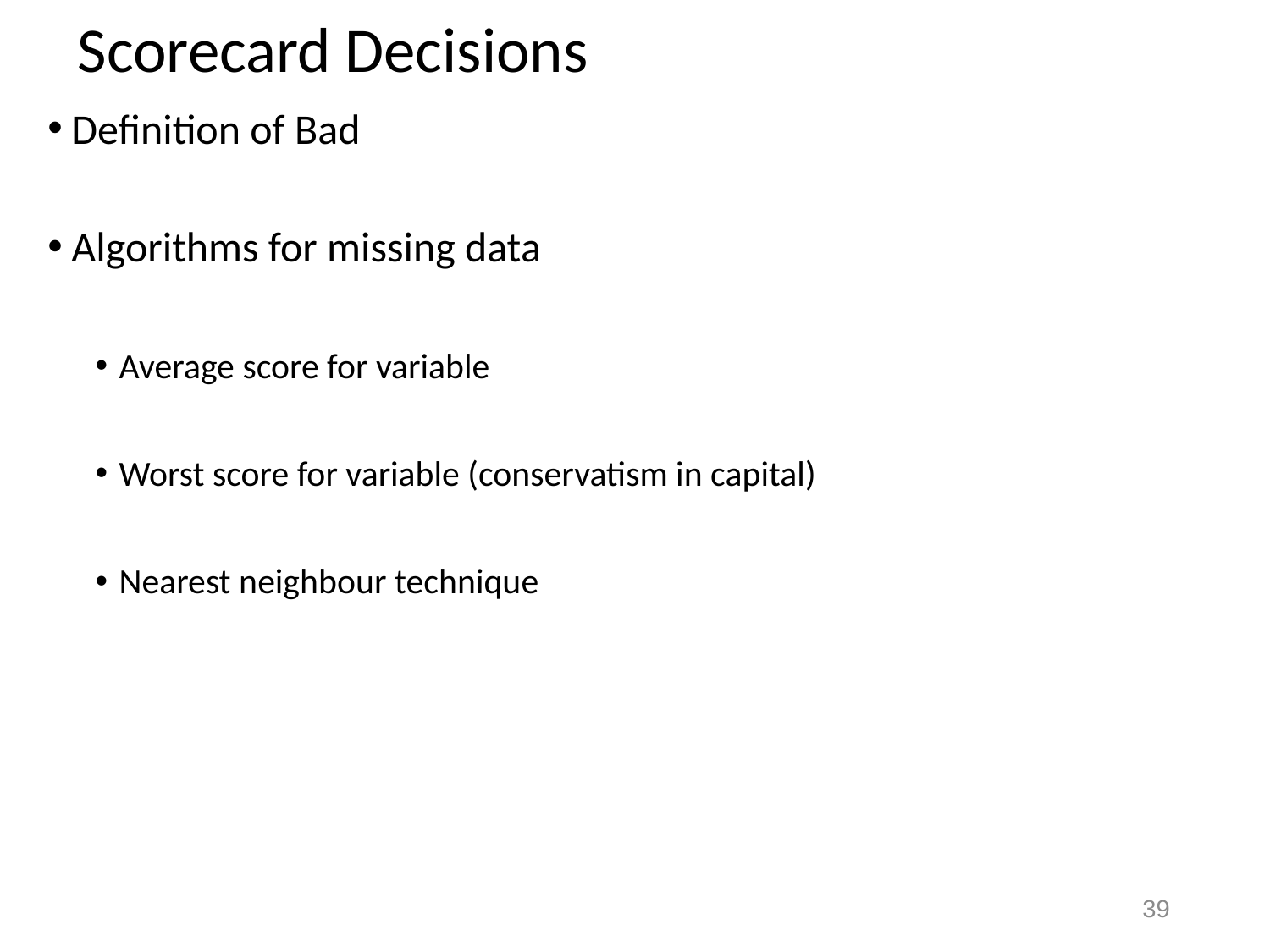

# Scorecard Decisions
Definition of Bad

Algorithms for missing data

Average score for variable

Worst score for variable (conservatism in capital)

Nearest neighbour technique

39